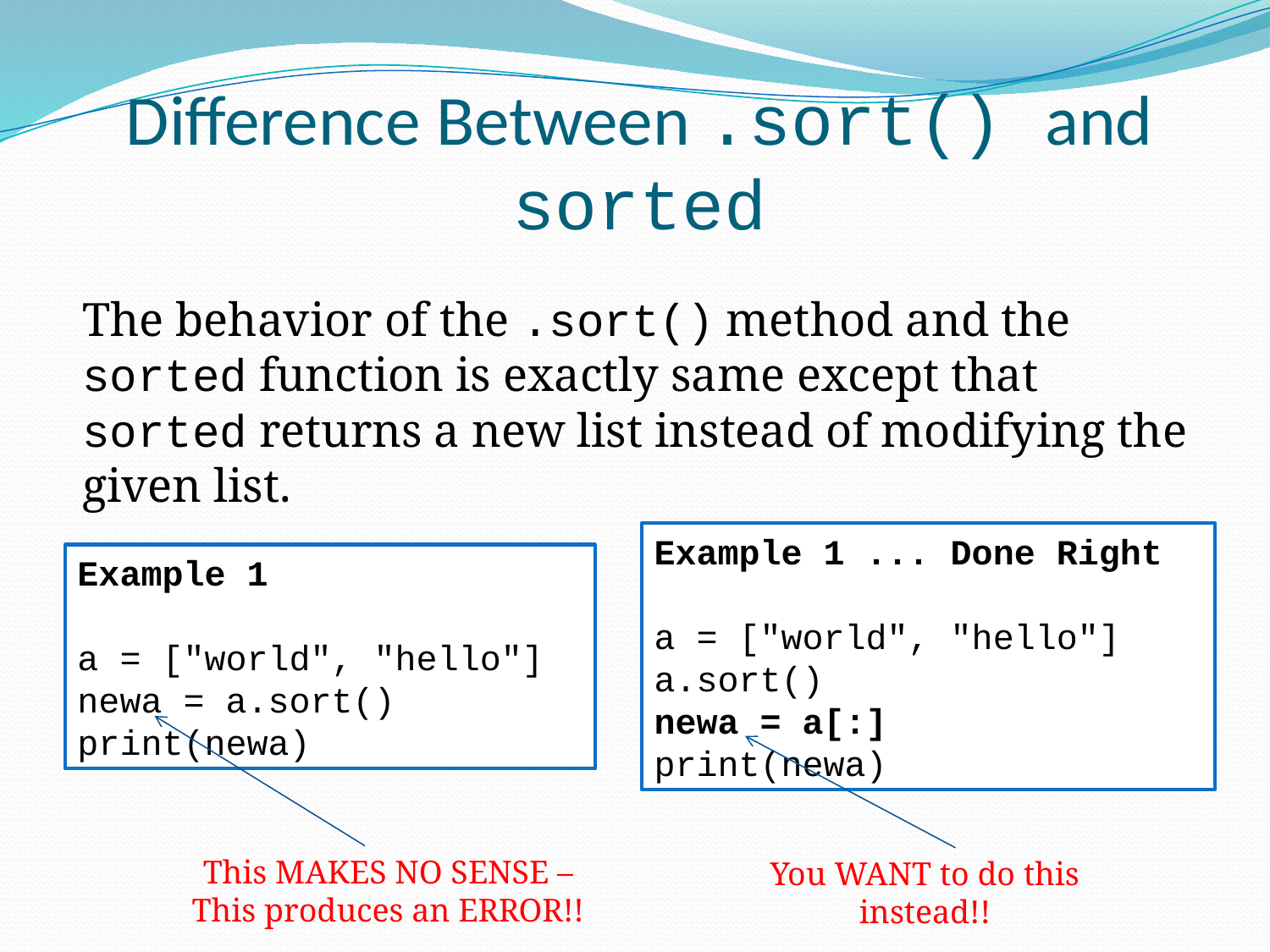

# Difference Between .sort() and sorted
The behavior of the .sort() method and the sorted function is exactly same except that sorted returns a new list instead of modifying the given list.
Example 1 ... Done Right

a = ["world", "hello"]
a.sort()
newa = a[:]
print(newa)
Example 1

a = ["world", "hello"]
newa = a.sort()
print(newa)
This MAKES NO SENSE – This produces an ERROR!!
You WANT to do this instead!!